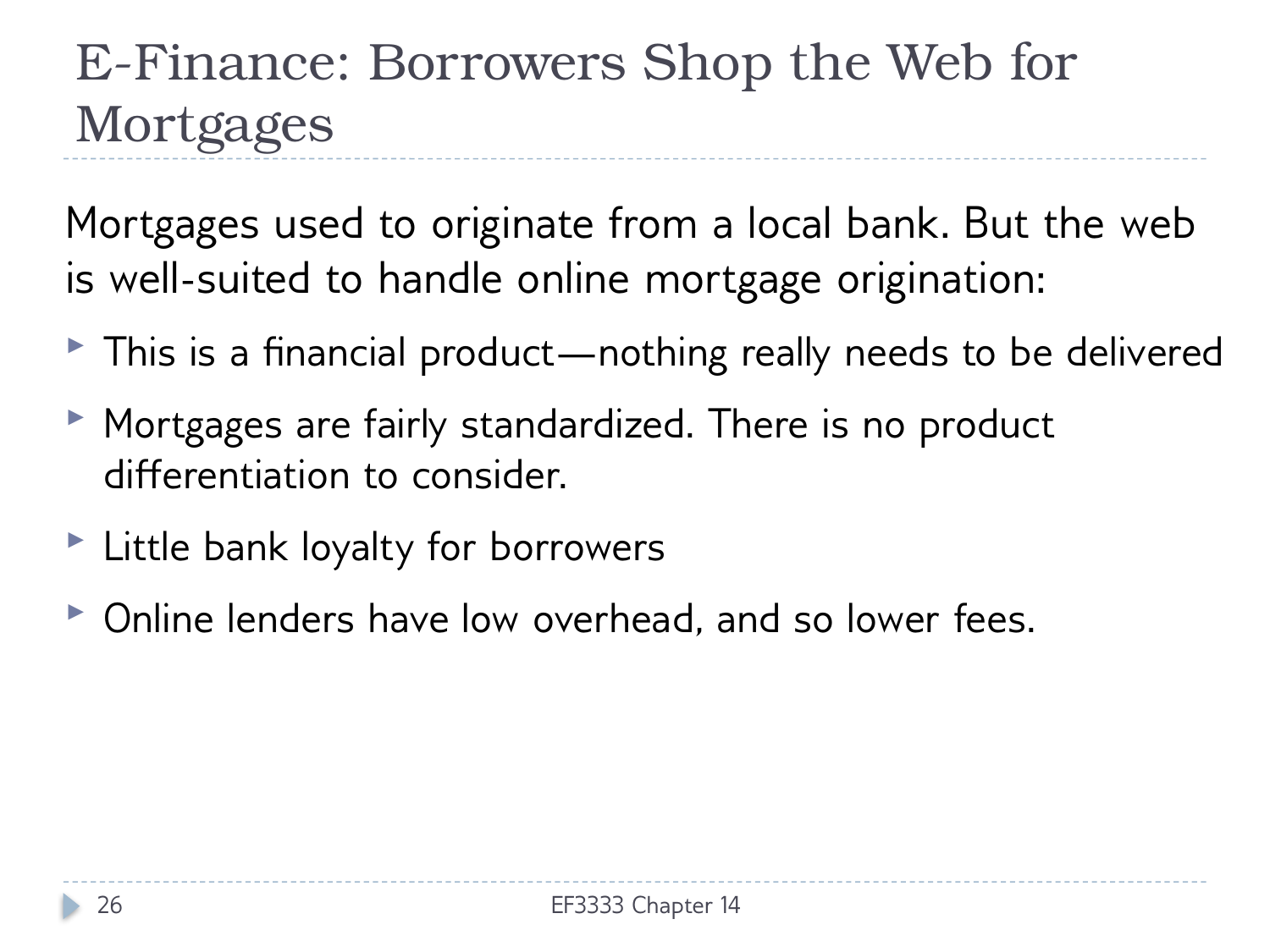

# E-Finance: Borrowers Shop the Web for Mortgages
Mortgages used to originate from a local bank. But the web is well-suited to handle online mortgage origination:
This is a financial product—nothing really needs to be delivered
Mortgages are fairly standardized. There is no product differentiation to consider.
Little bank loyalty for borrowers
Online lenders have low overhead, and so lower fees.
26
EF3333 Chapter 14